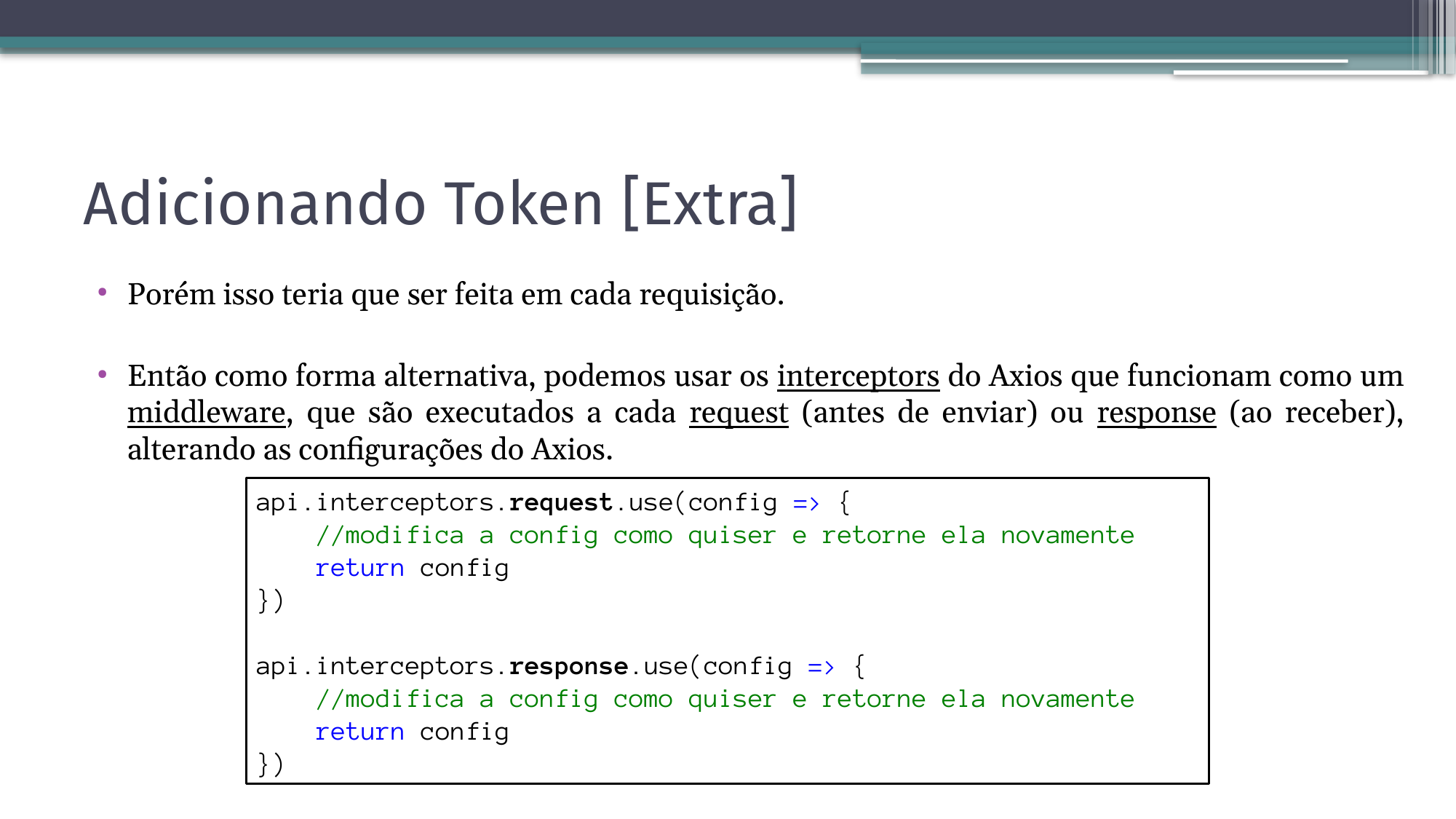

# Adicionando Token [Extra]
Porém isso teria que ser feita em cada requisição.

Então como forma alternativa, podemos usar os interceptors do Axios que funcionam como um middleware, que são executados a cada request (antes de enviar) ou response (ao receber), alterando as configurações do Axios.
api.interceptors.request.use(config => {
    //modifica a config como quiser e retorne ela novamente
    return config
})
api.interceptors.response.use(config => {
    //modifica a config como quiser e retorne ela novamente
    return config
})